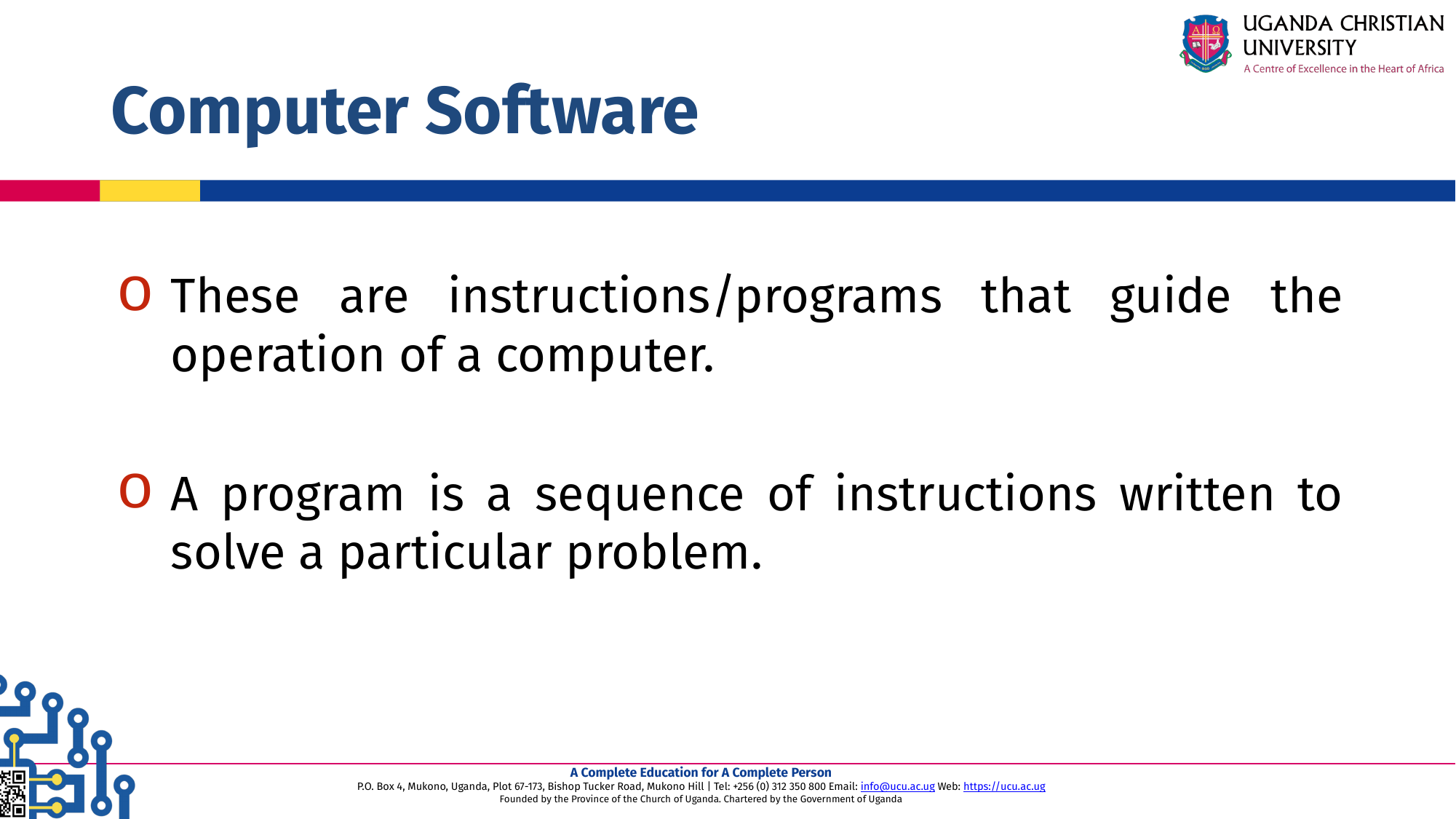

# Computer Software

These are instructions/programs that guide the operation of a computer.

A program is a sequence of instructions written to solve a particular problem.